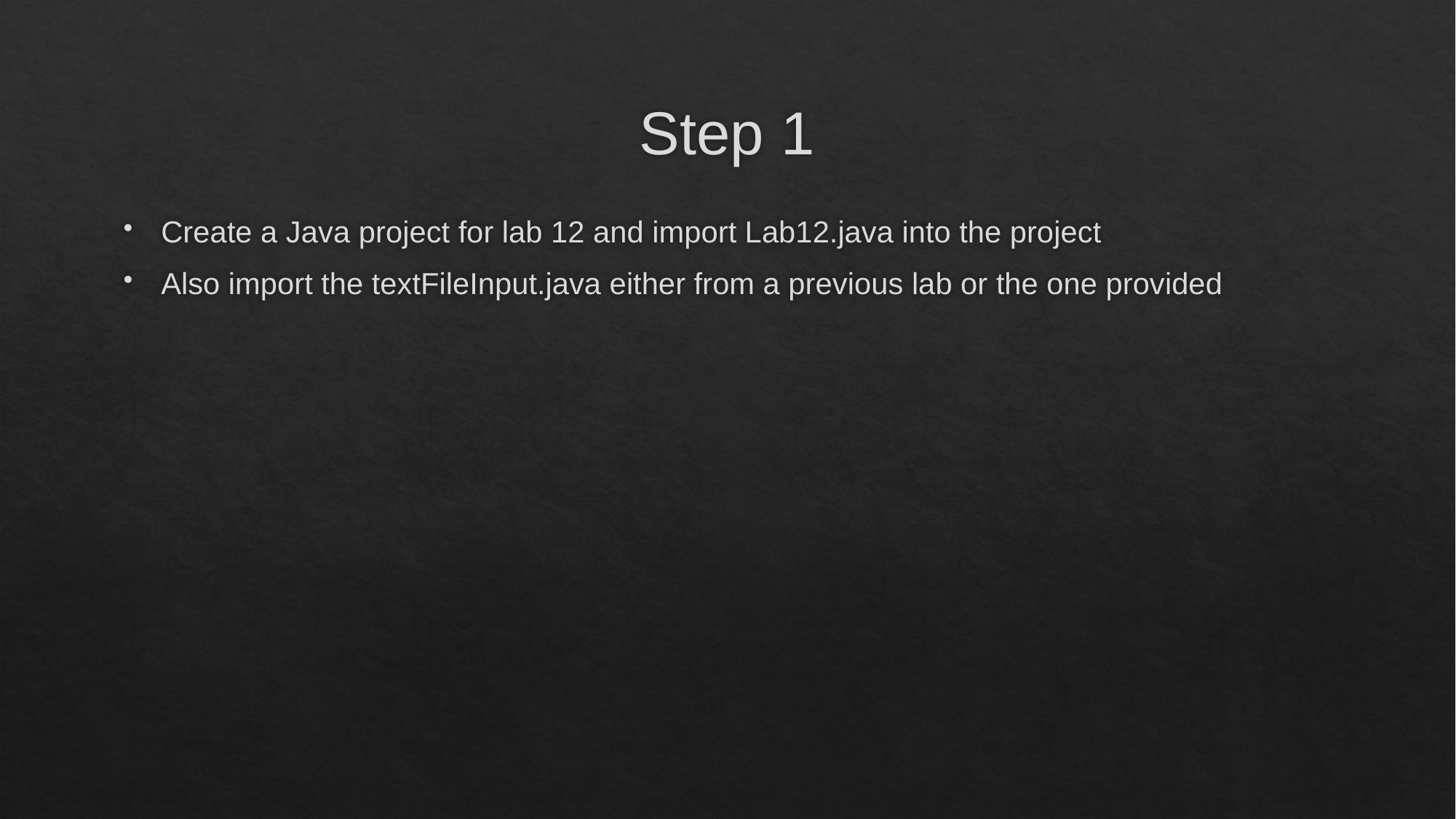

# Step 1
Create a Java project for lab 12 and import Lab12.java into the project
Also import the textFileInput.java either from a previous lab or the one provided